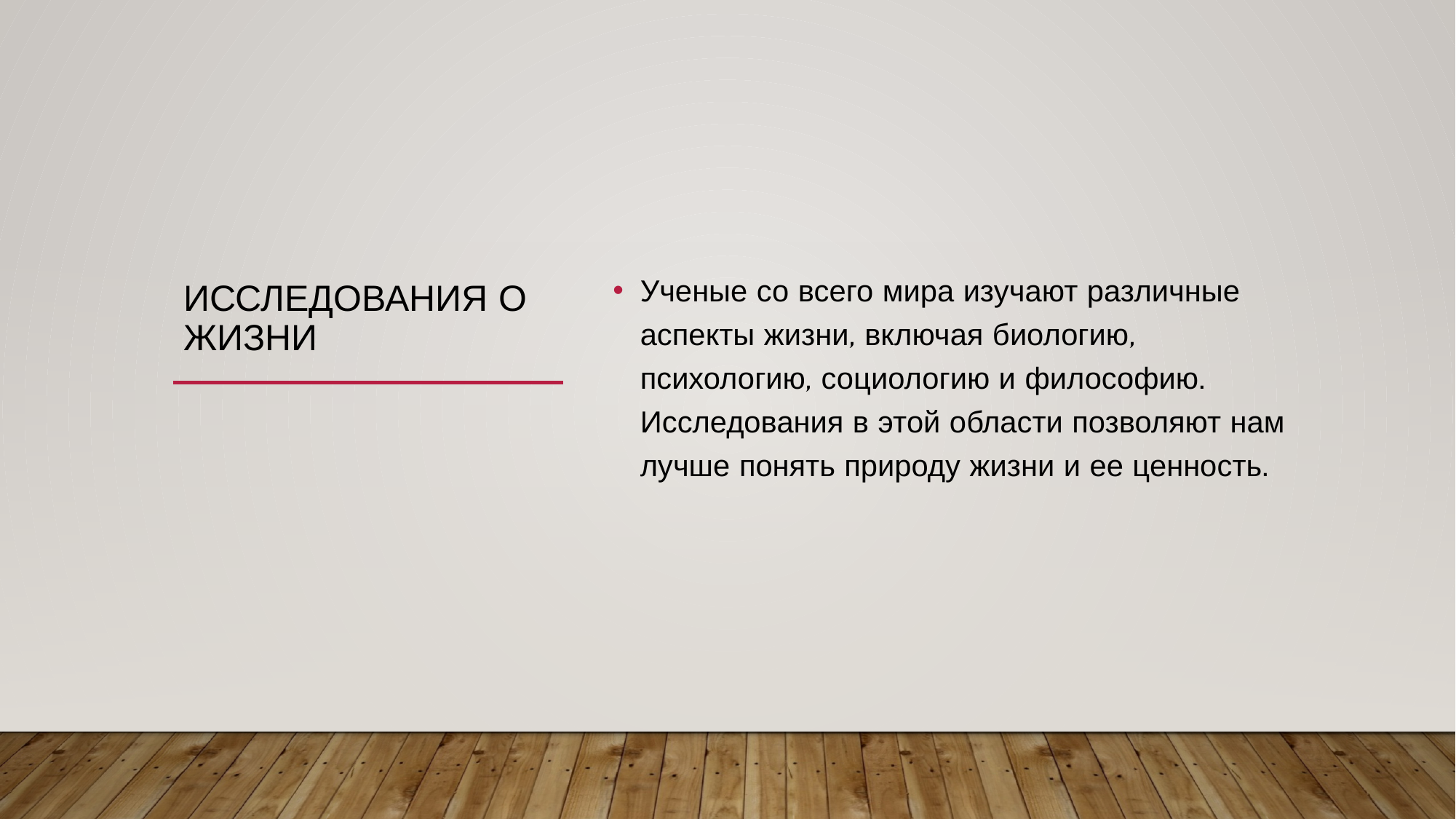

# Исследования о Жизни
Ученые со всего мира изучают различные аспекты жизни, включая биологию, психологию, социологию и философию. Исследования в этой области позволяют нам лучше понять природу жизни и ее ценность.